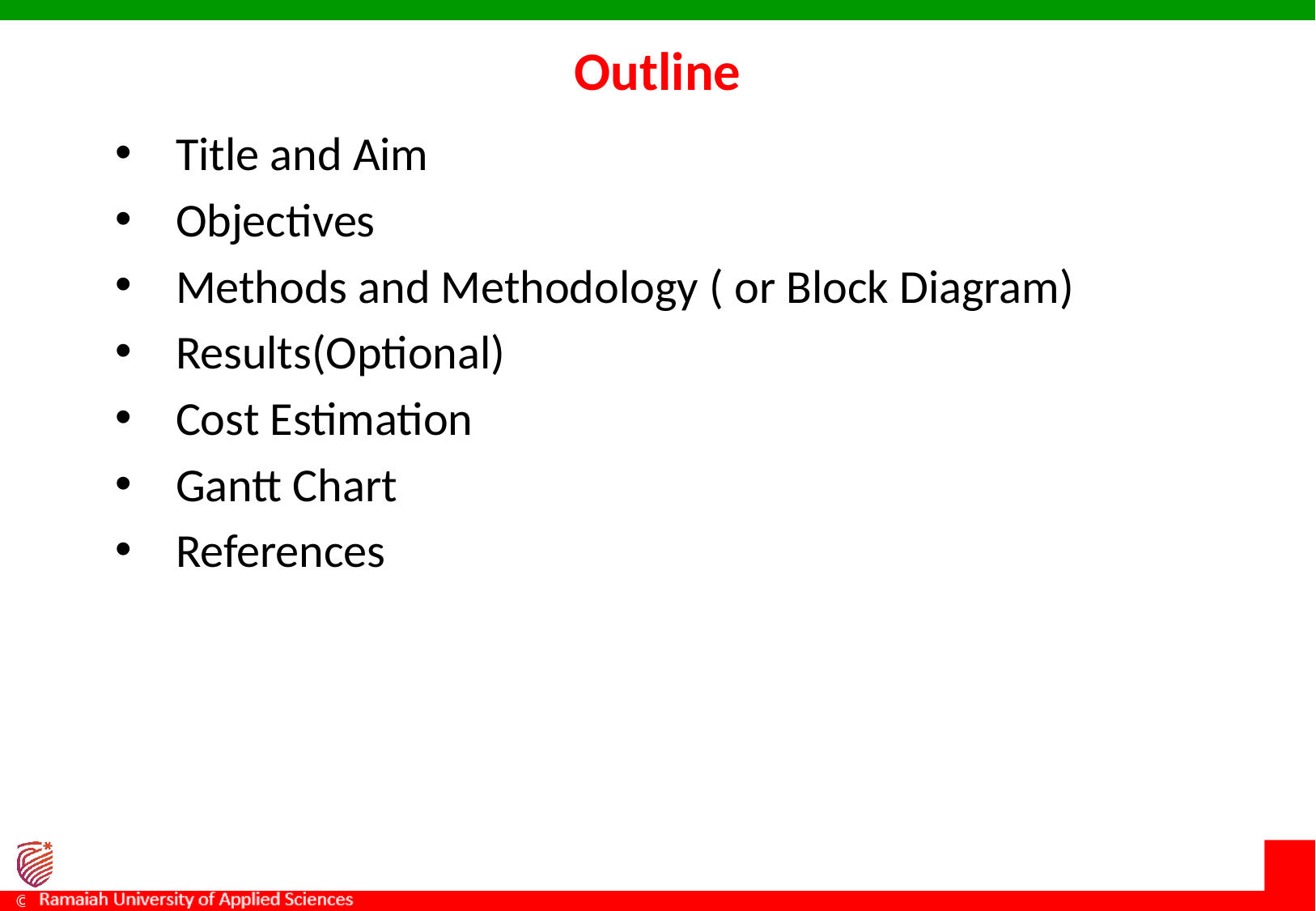

# Outline
Title and Aim
Objectives
Methods and Methodology ( or Block Diagram)
Results(Optional)
Cost Estimation
Gantt Chart
References